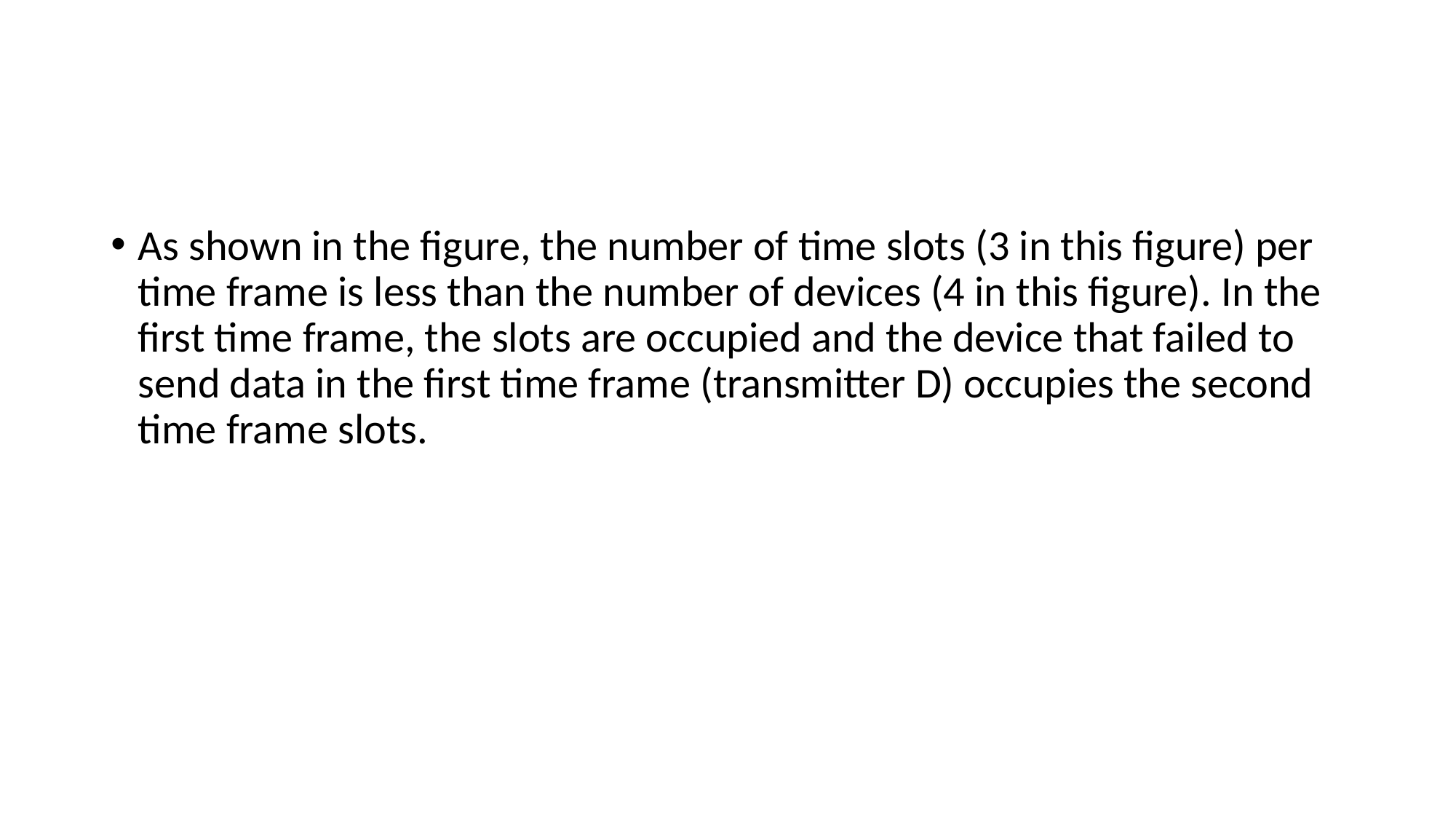

#
As shown in the figure, the number of time slots (3 in this figure) per time frame is less than the number of devices (4 in this figure). In the first time frame, the slots are occupied and the device that failed to send data in the first time frame (transmitter D) occupies the second time frame slots.